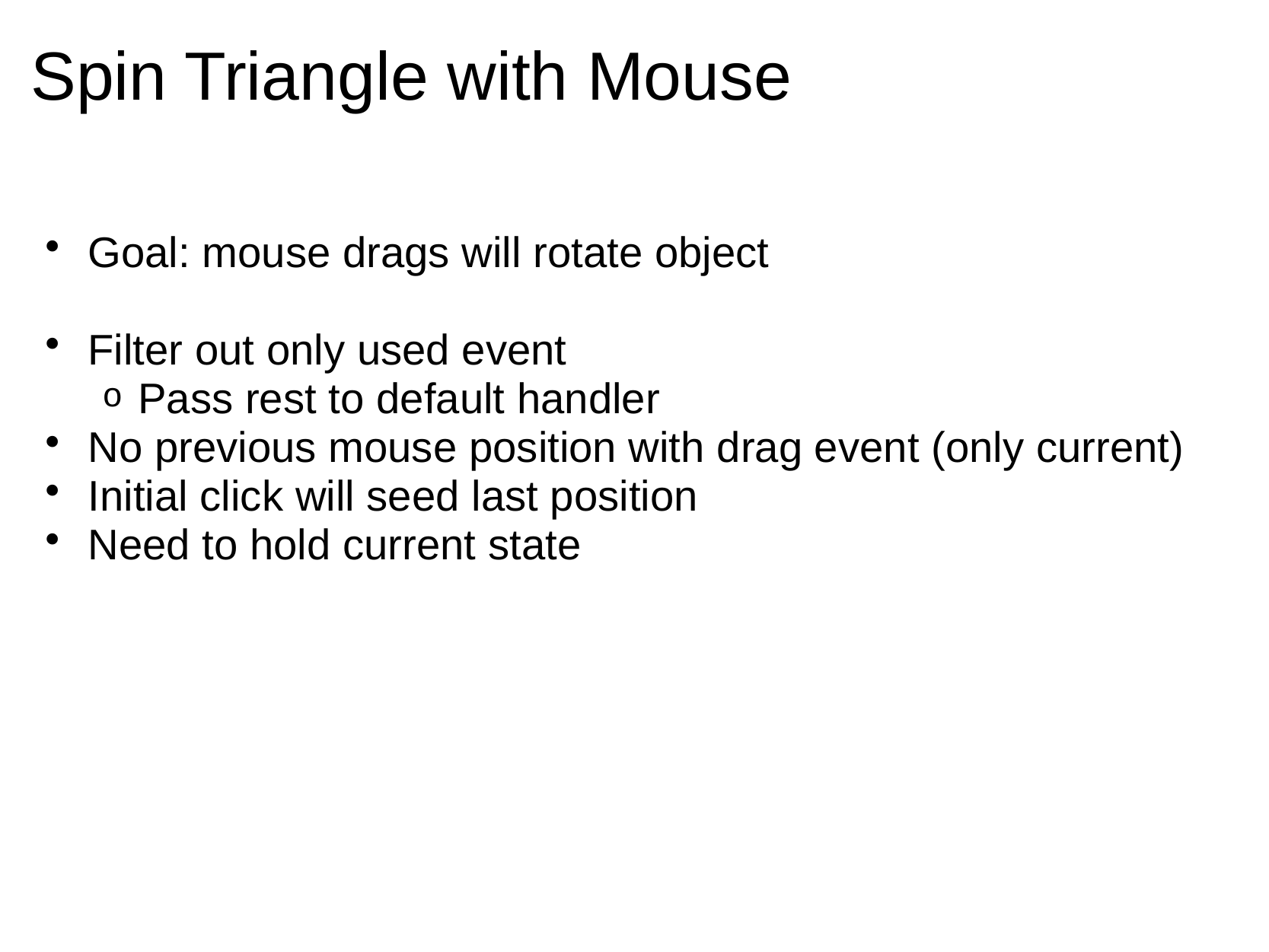

# Spin Triangle with Mouse
Goal: mouse drags will rotate object

Filter out only used event
Pass rest to default handler
No previous mouse position with drag event (only current)
Initial click will seed last position
Need to hold current state